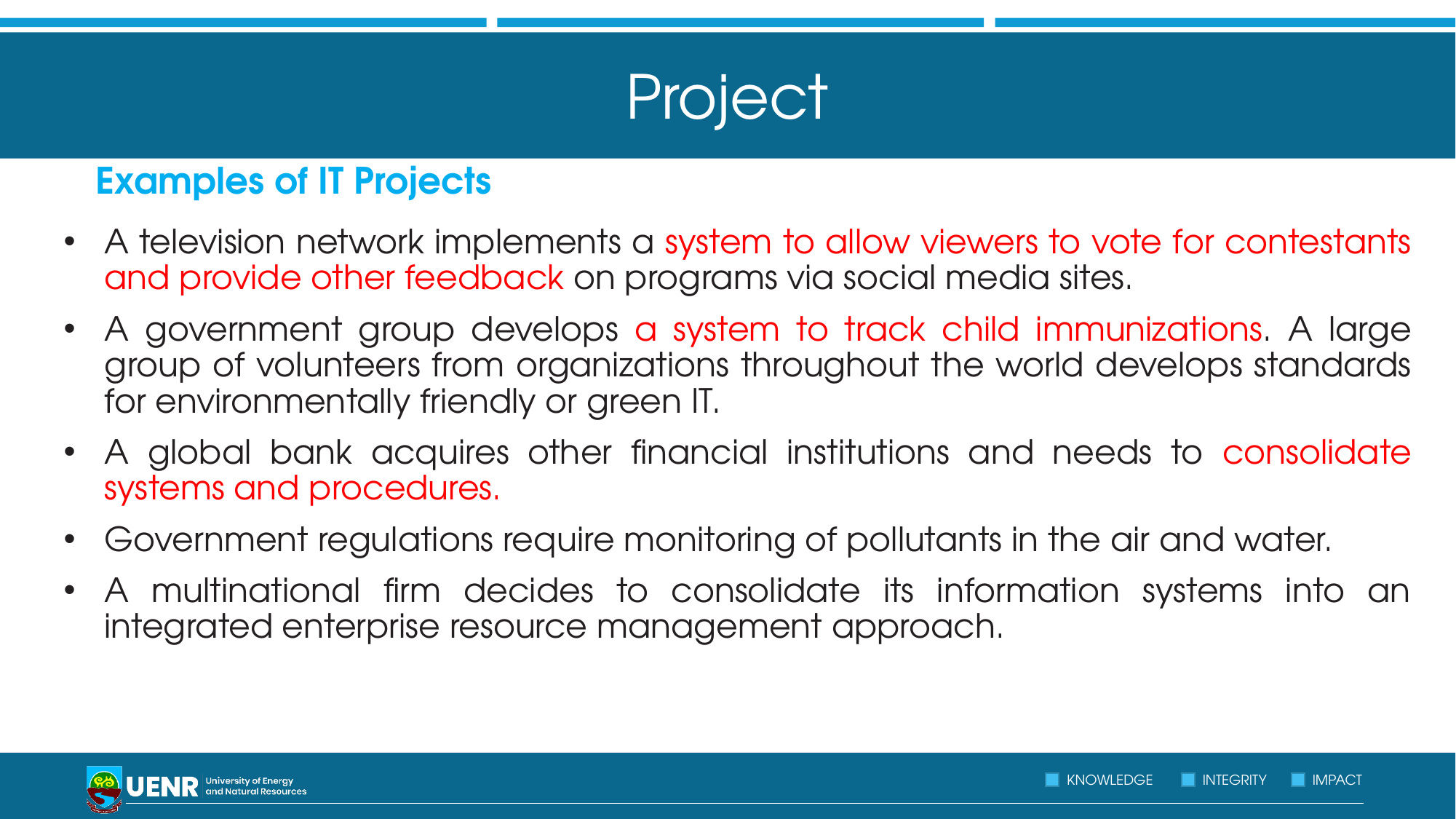

# Project
Examples of IT Projects
A television network implements a system to allow viewers to vote for contestants and provide other feedback on programs via social media sites.
A government group develops a system to track child immunizations. A large group of volunteers from organizations throughout the world develops standards for environmentally friendly or green IT.
A global bank acquires other financial institutions and needs to consolidate systems and procedures.
Government regulations require monitoring of pollutants in the air and water.
A multinational firm decides to consolidate its information systems into an integrated enterprise resource management approach.